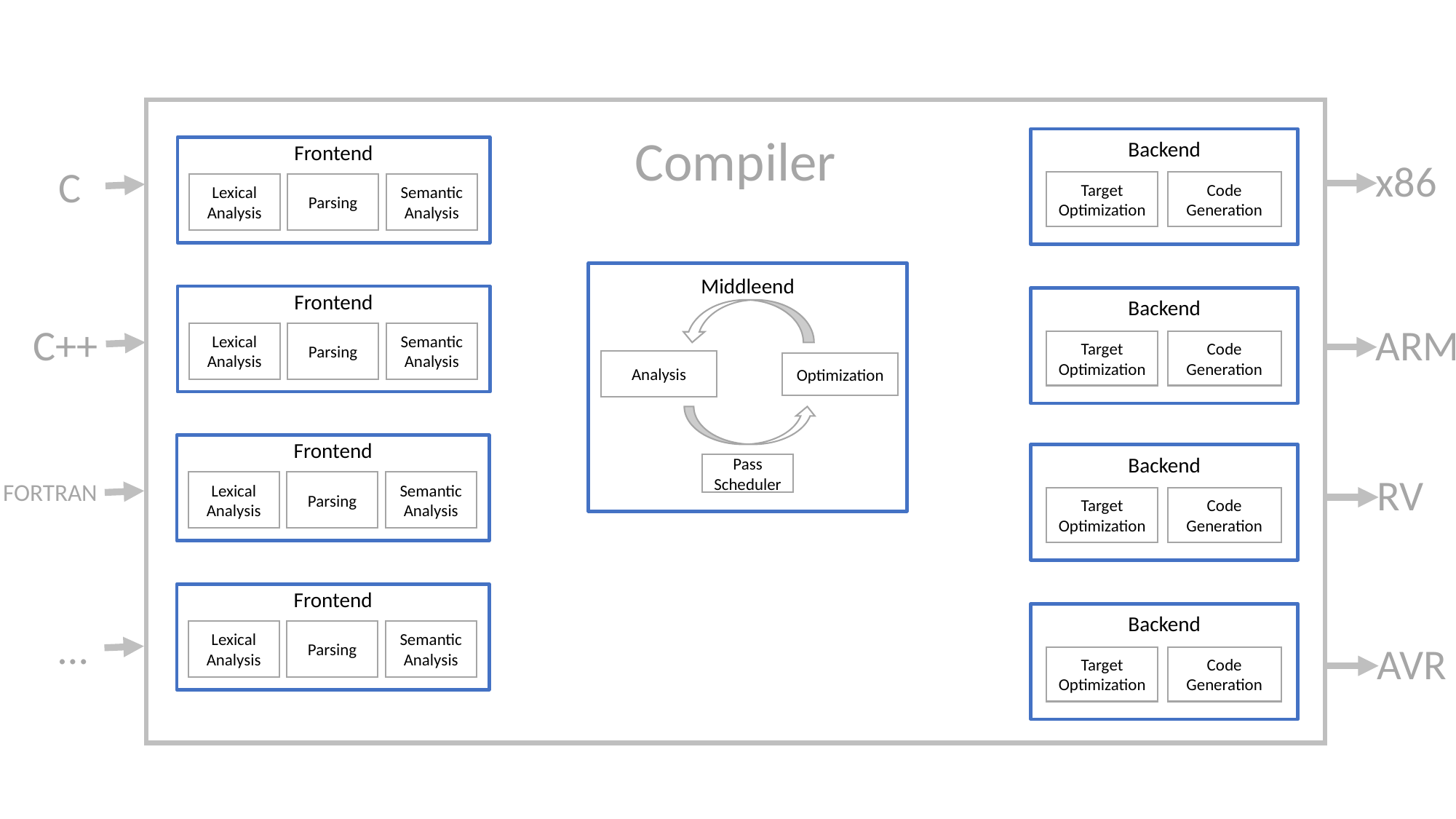

Compiler

Backend

Frontend

x86
C
Target
Optimization
Code Generation
Lexical Analysis
Parsing
Semantic Analysis
Middleend

Frontend

Backend

C++
ARM
Lexical Analysis
Parsing
Semantic Analysis
Target
Optimization
Code Generation
Analysis
Optimization

Frontend

Backend

Pass Scheduler
RV
FORTRAN
Lexical Analysis
Parsing
Semantic Analysis
Target
Optimization
Code Generation
Frontend

Backend

…
Lexical Analysis
Parsing
Semantic Analysis
AVR
Target
Optimization
Code Generation